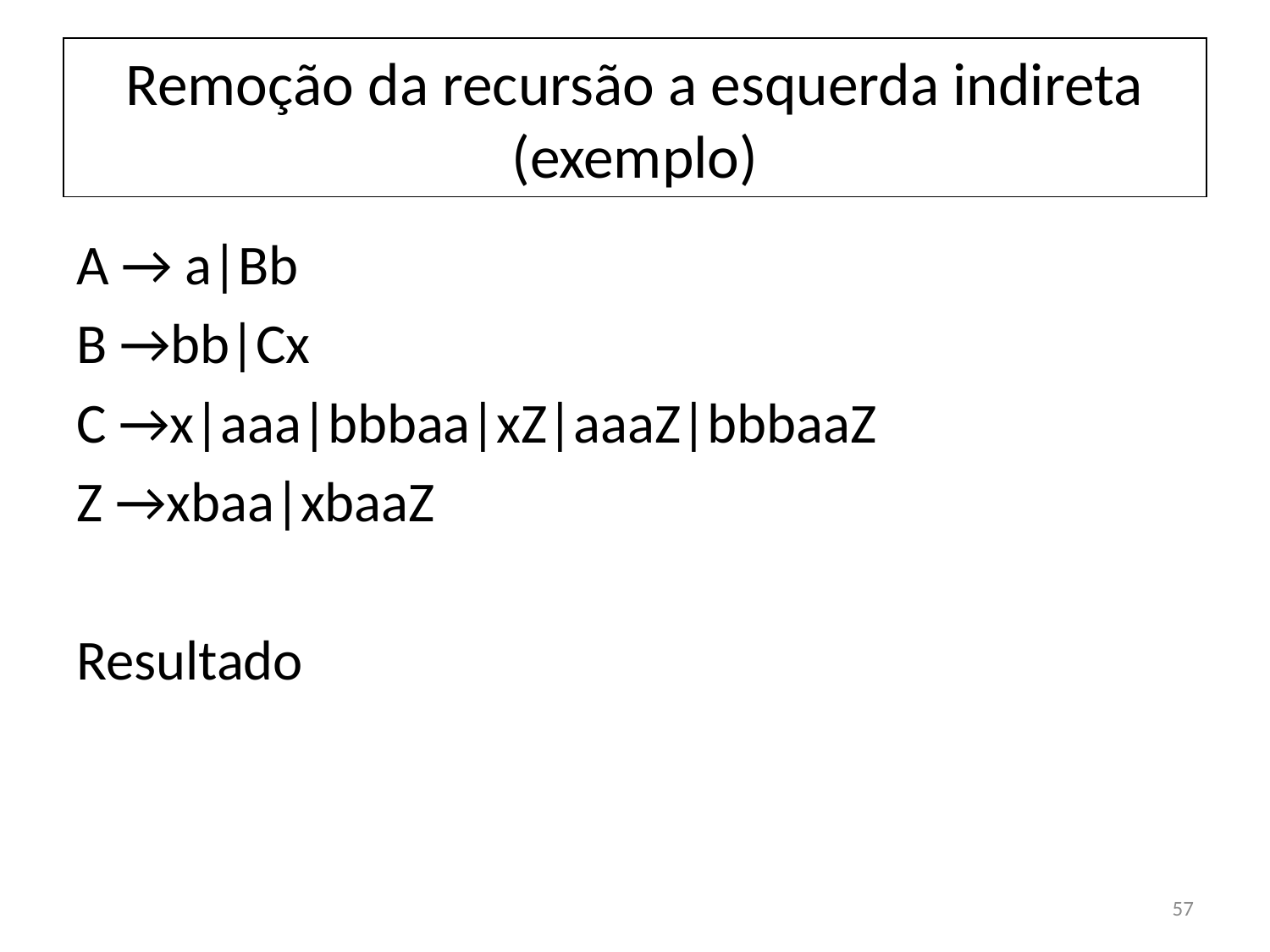

# Remoção da recursão a esquerda indireta (exemplo)
A → a|Bb
B →bb|Cx
C →x|aaa|bbbaa|xZ|aaaZ|bbbaaZ
Z →xbaa|xbaaZ

Resultado
57